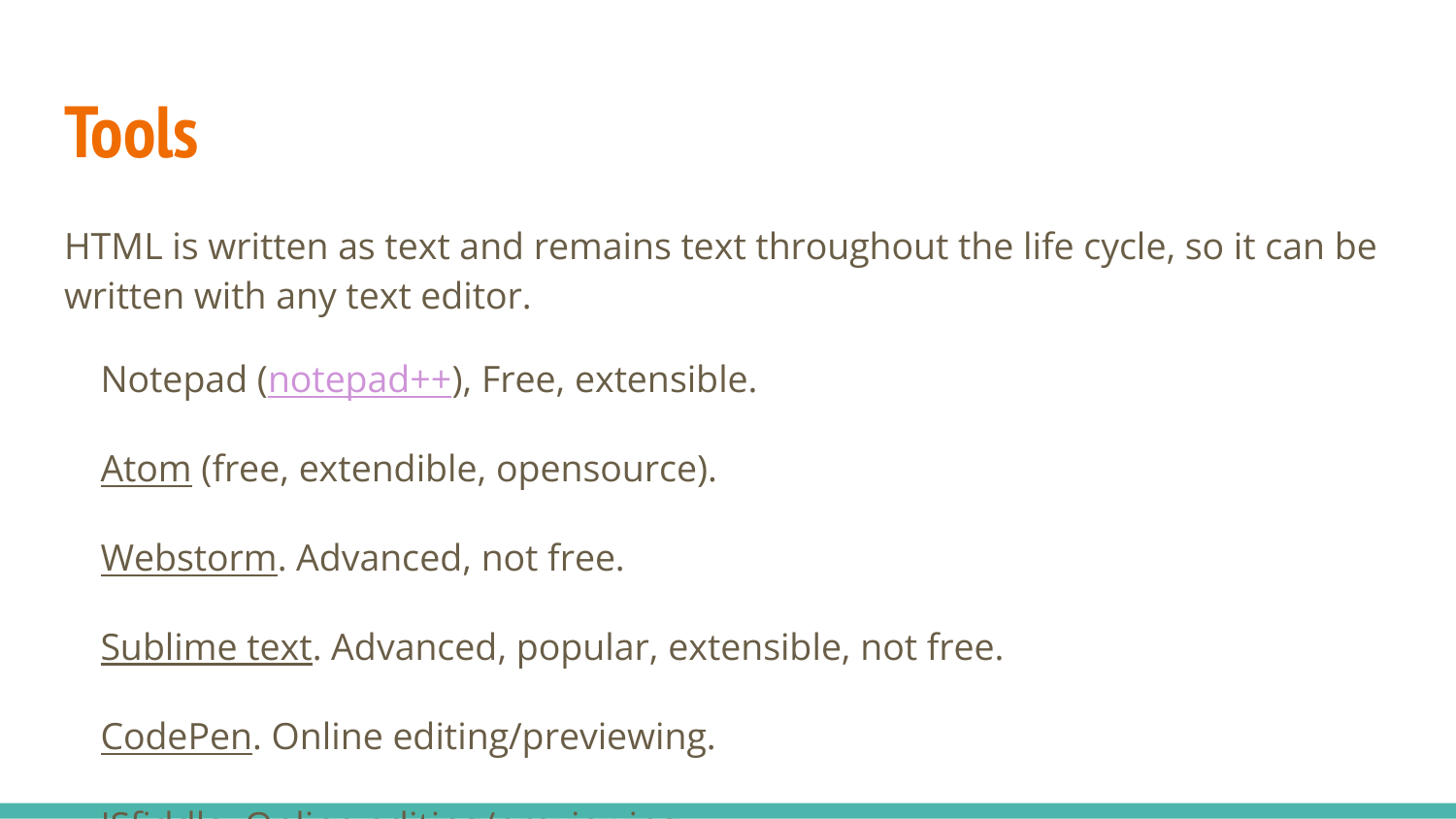

# Tools
HTML is written as text and remains text throughout the life cycle, so it can be written with any text editor.
Notepad (notepad++), Free, extensible.
Atom (free, extendible, opensource).
Webstorm. Advanced, not free.
Sublime text. Advanced, popular, extensible, not free.
CodePen. Online editing/previewing.
JSfiddle. Online editing/previewing.